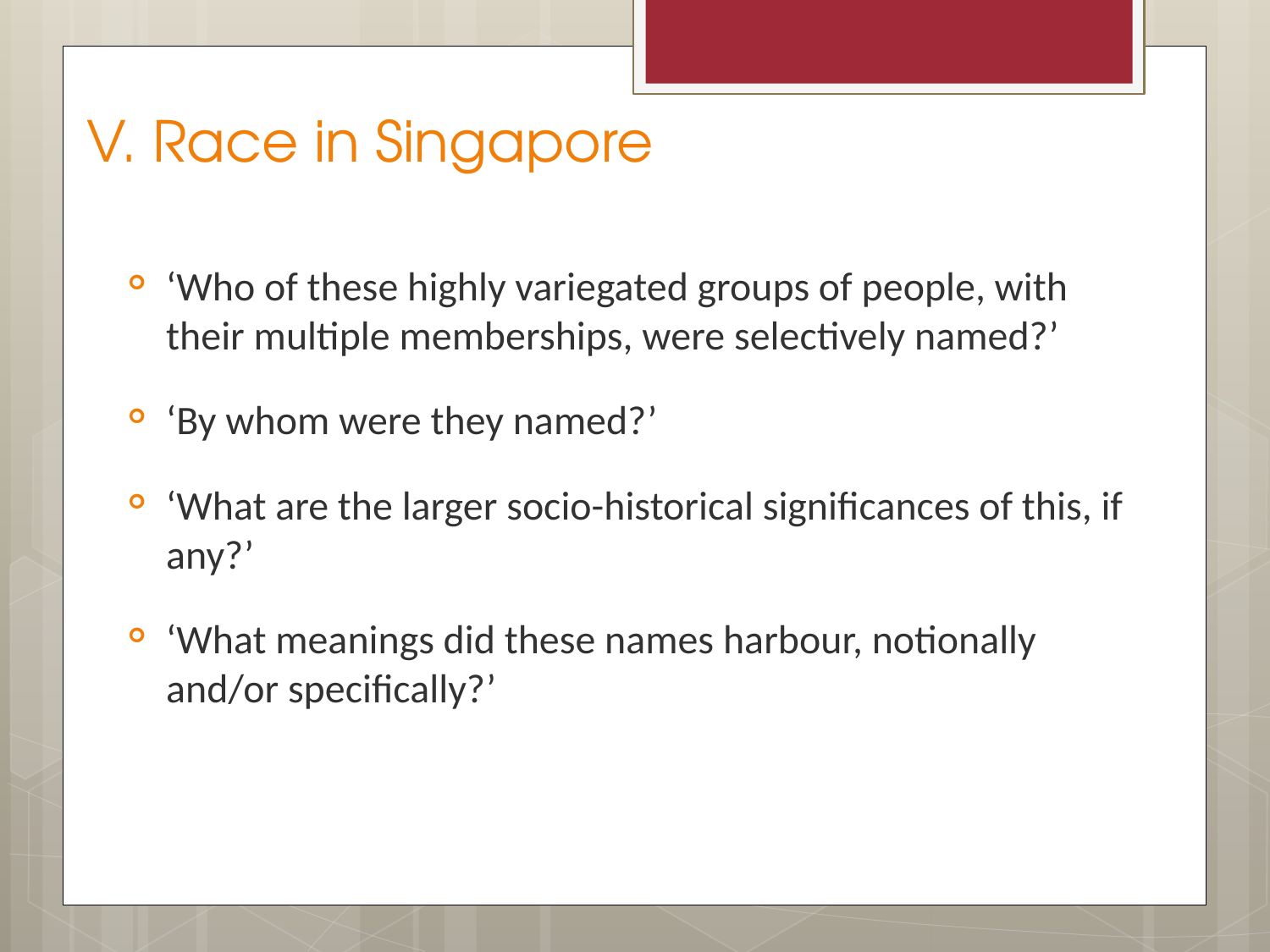

# V. Race in Singapore
‘Who of these highly variegated groups of people, with their multiple memberships, were selectively named?’
‘By whom were they named?’
‘What are the larger socio-historical significances of this, if any?’
‘What meanings did these names harbour, notionally and/or specifically?’